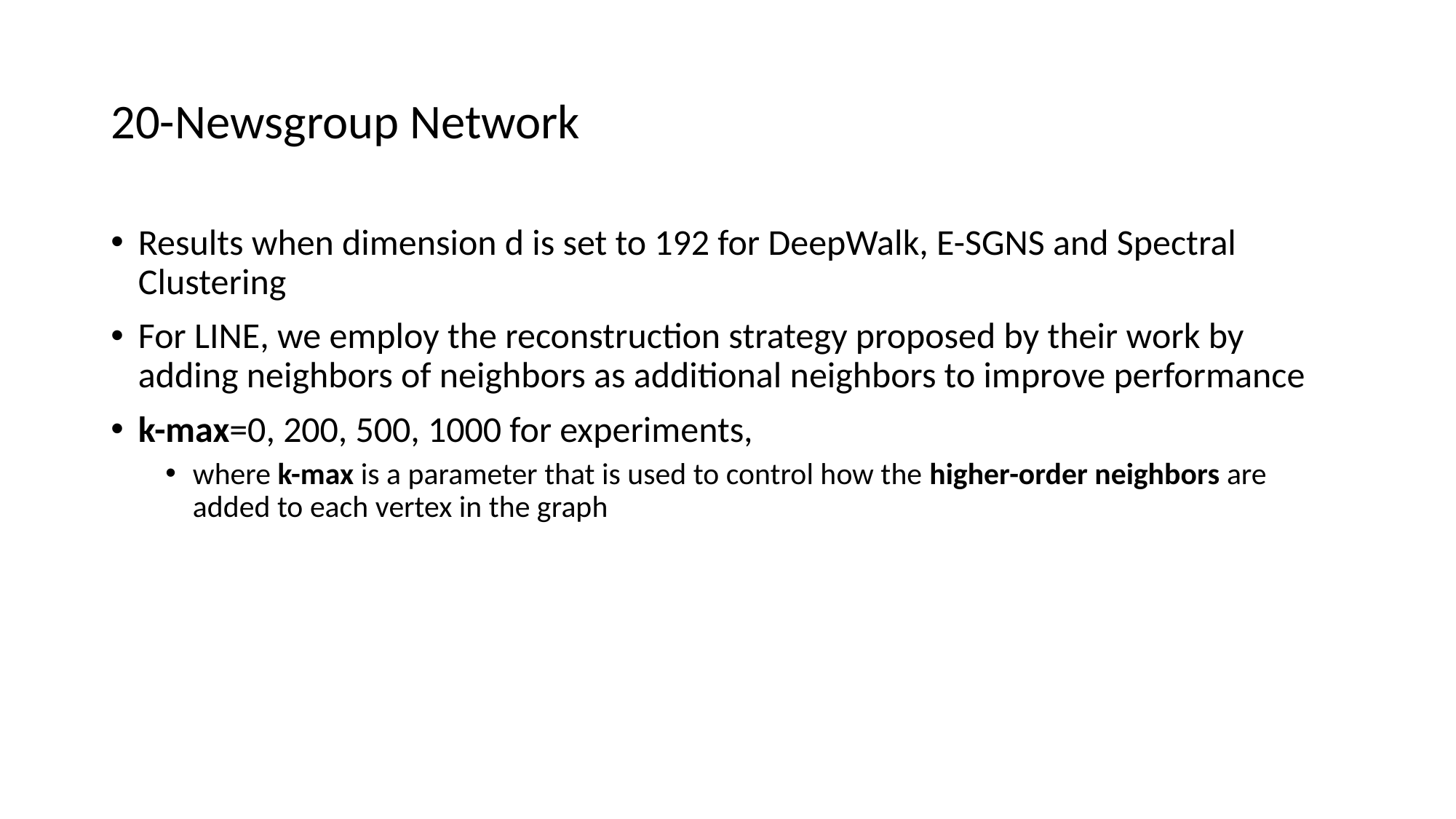

# 20-Newsgroup Network
Results when dimension d is set to 192 for DeepWalk, E-SGNS and Spectral Clustering
For LINE, we employ the reconstruction strategy proposed by their work by adding neighbors of neighbors as additional neighbors to improve performance
k-max=0, 200, 500, 1000 for experiments,
where k-max is a parameter that is used to control how the higher-order neighbors are added to each vertex in the graph